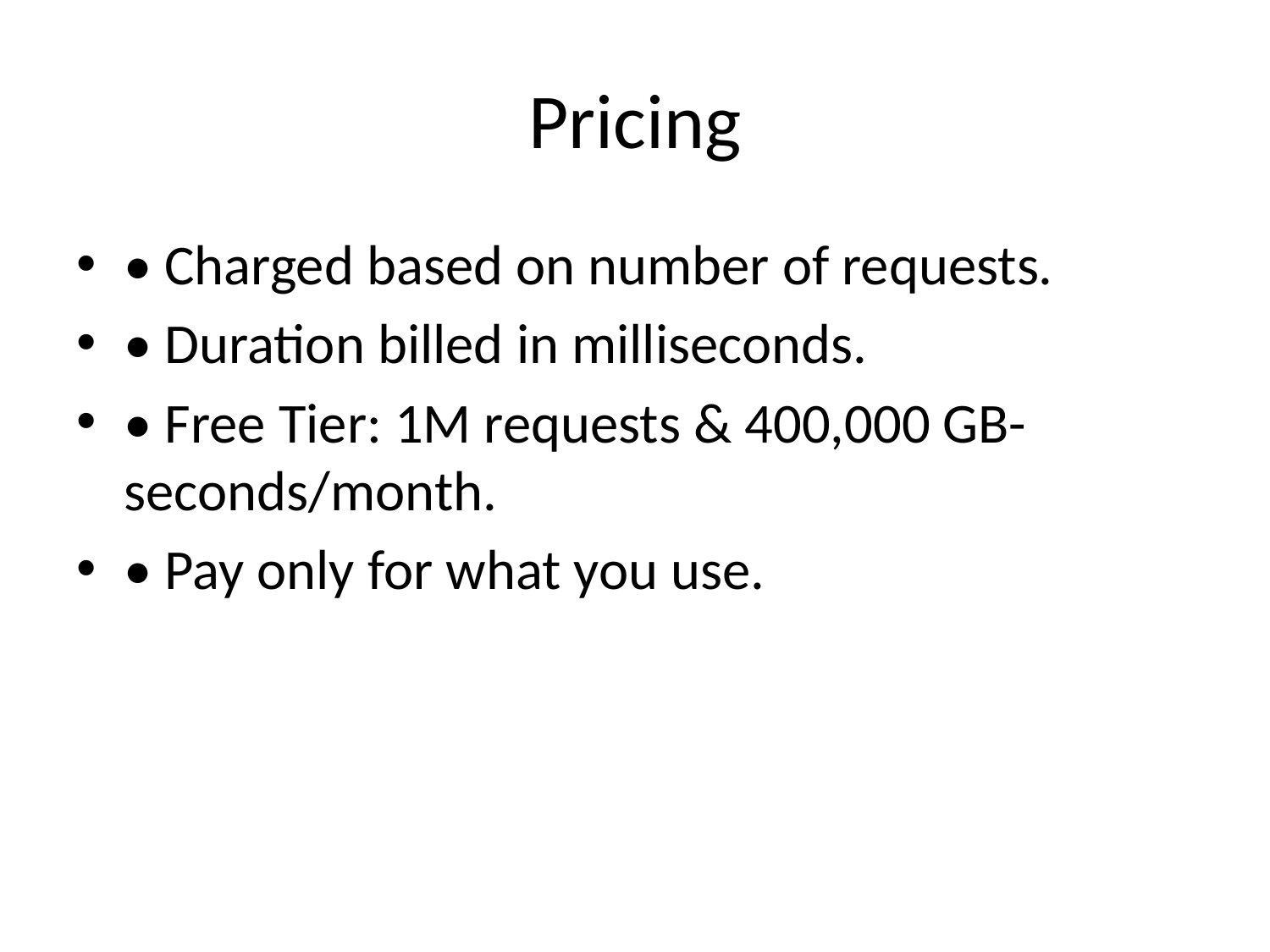

# Pricing
• Charged based on number of requests.
• Duration billed in milliseconds.
• Free Tier: 1M requests & 400,000 GB-seconds/month.
• Pay only for what you use.